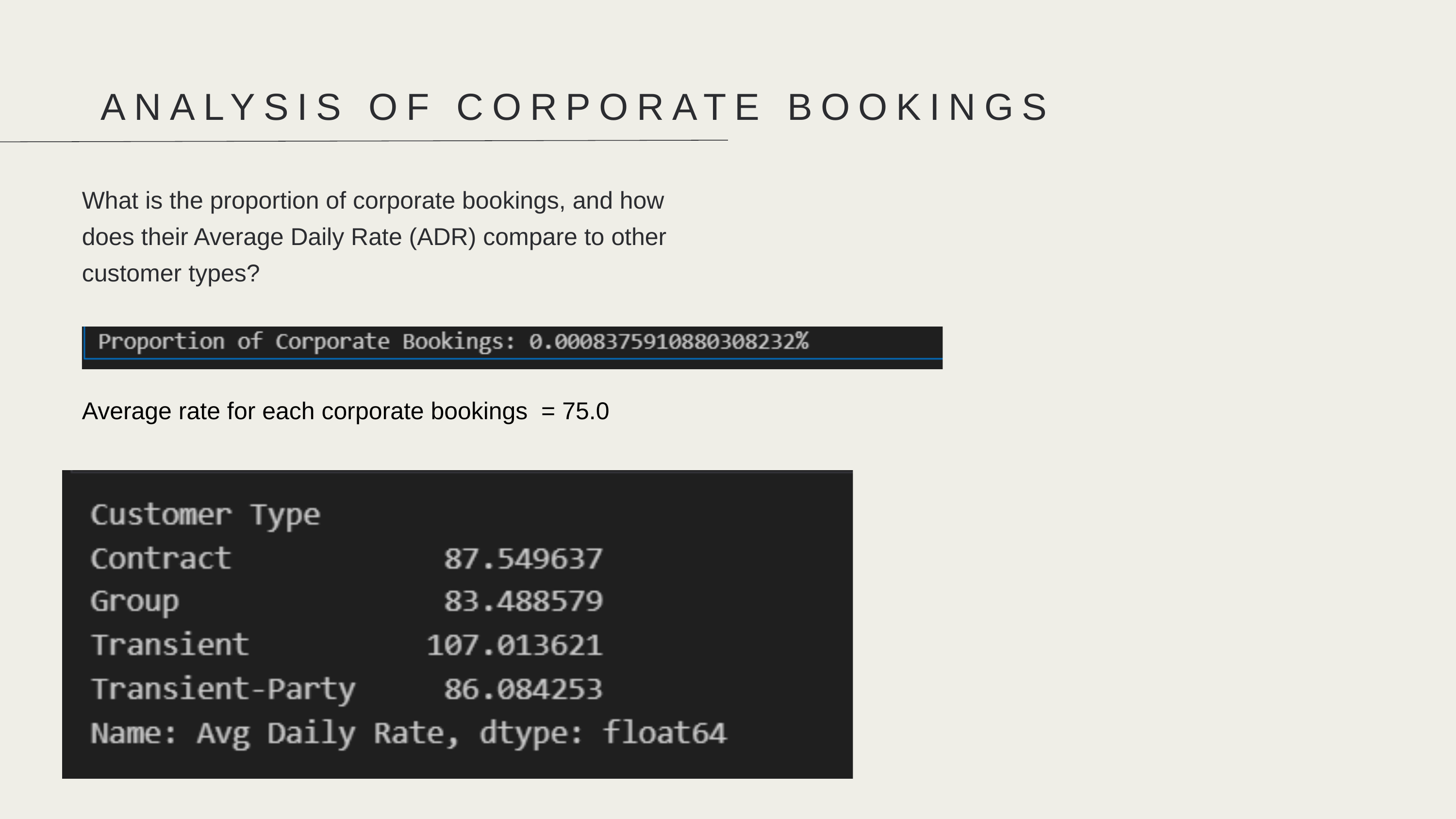

ANALYSIS OF CORPORATE BOOKINGS

What is the proportion of corporate bookings, and how does their Average Daily Rate (ADR) compare to other customer types?

Average rate for each corporate bookings  = 75.0